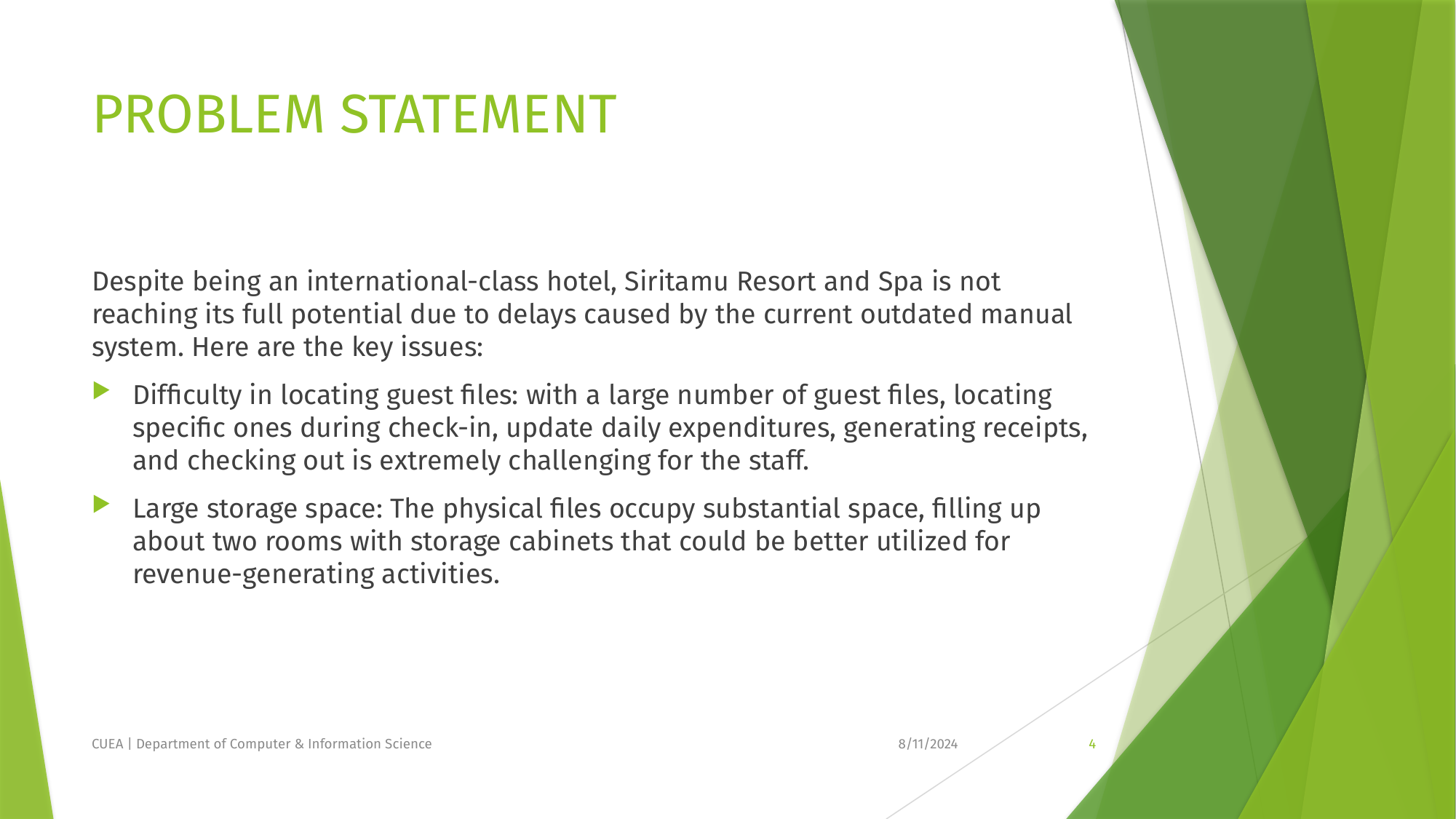

# PROBLEM STATEMENT
Despite being an international-class hotel, Siritamu Resort and Spa is not reaching its full potential due to delays caused by the current outdated manual system. Here are the key issues:
Difficulty in locating guest files: with a large number of guest files, locating specific ones during check-in, update daily expenditures, generating receipts, and checking out is extremely challenging for the staff.
Large storage space: The physical files occupy substantial space, filling up about two rooms with storage cabinets that could be better utilized for revenue-generating activities.
CUEA | Department of Computer & Information Science
8/11/2024
4